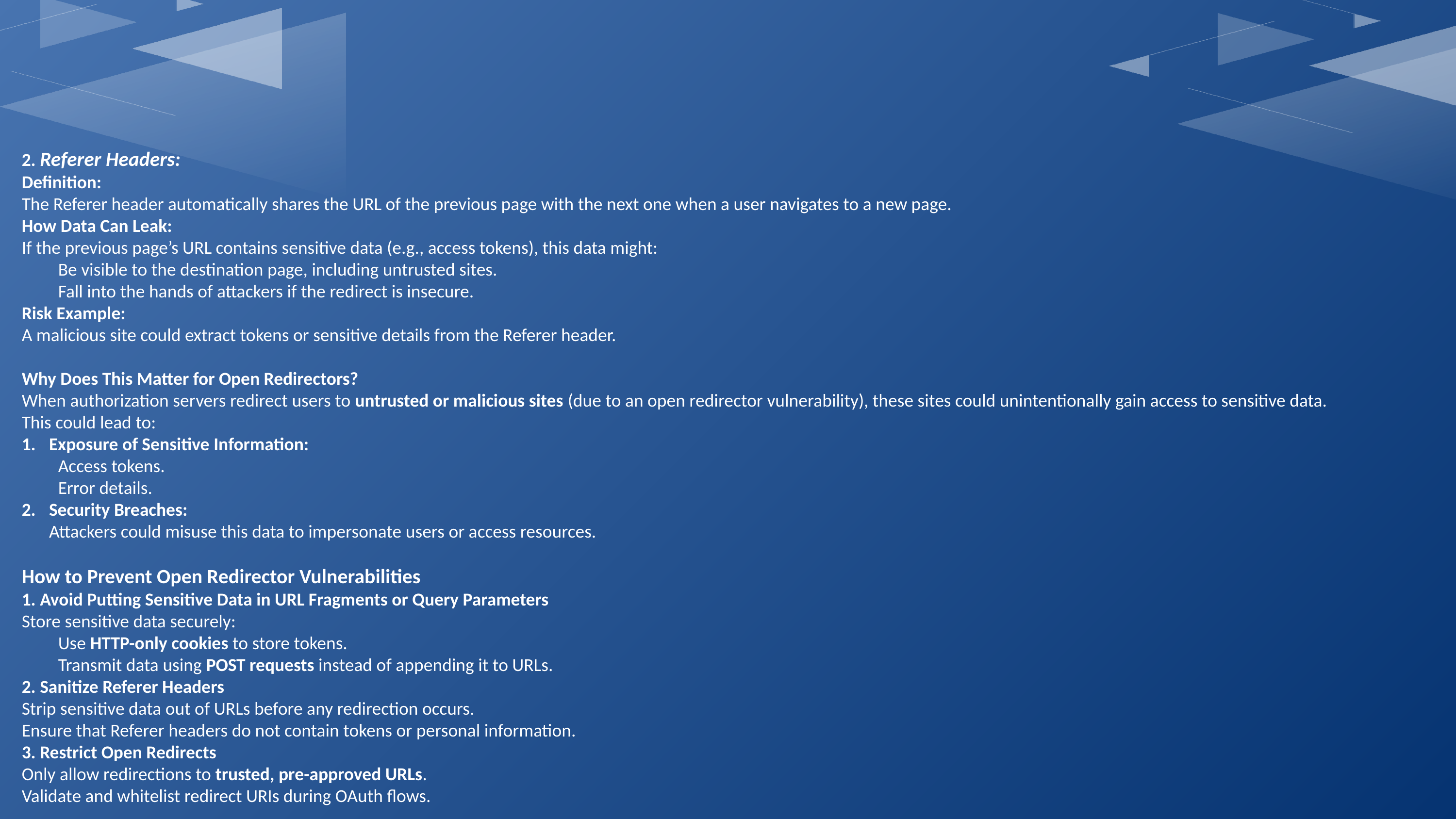

2. Referer Headers:
Definition:
The Referer header automatically shares the URL of the previous page with the next one when a user navigates to a new page.
How Data Can Leak:
If the previous page’s URL contains sensitive data (e.g., access tokens), this data might:
Be visible to the destination page, including untrusted sites.
Fall into the hands of attackers if the redirect is insecure.
Risk Example:
A malicious site could extract tokens or sensitive details from the Referer header.

Why Does This Matter for Open Redirectors?
When authorization servers redirect users to untrusted or malicious sites (due to an open redirector vulnerability), these sites could unintentionally gain access to sensitive data.
This could lead to:
Exposure of Sensitive Information:
Access tokens.
Error details.
Security Breaches:
Attackers could misuse this data to impersonate users or access resources.

How to Prevent Open Redirector Vulnerabilities
1. Avoid Putting Sensitive Data in URL Fragments or Query Parameters
Store sensitive data securely:
Use HTTP-only cookies to store tokens.
Transmit data using POST requests instead of appending it to URLs.
2. Sanitize Referer Headers
Strip sensitive data out of URLs before any redirection occurs.
Ensure that Referer headers do not contain tokens or personal information.
3. Restrict Open Redirects
Only allow redirections to trusted, pre-approved URLs.
Validate and whitelist redirect URIs during OAuth flows.